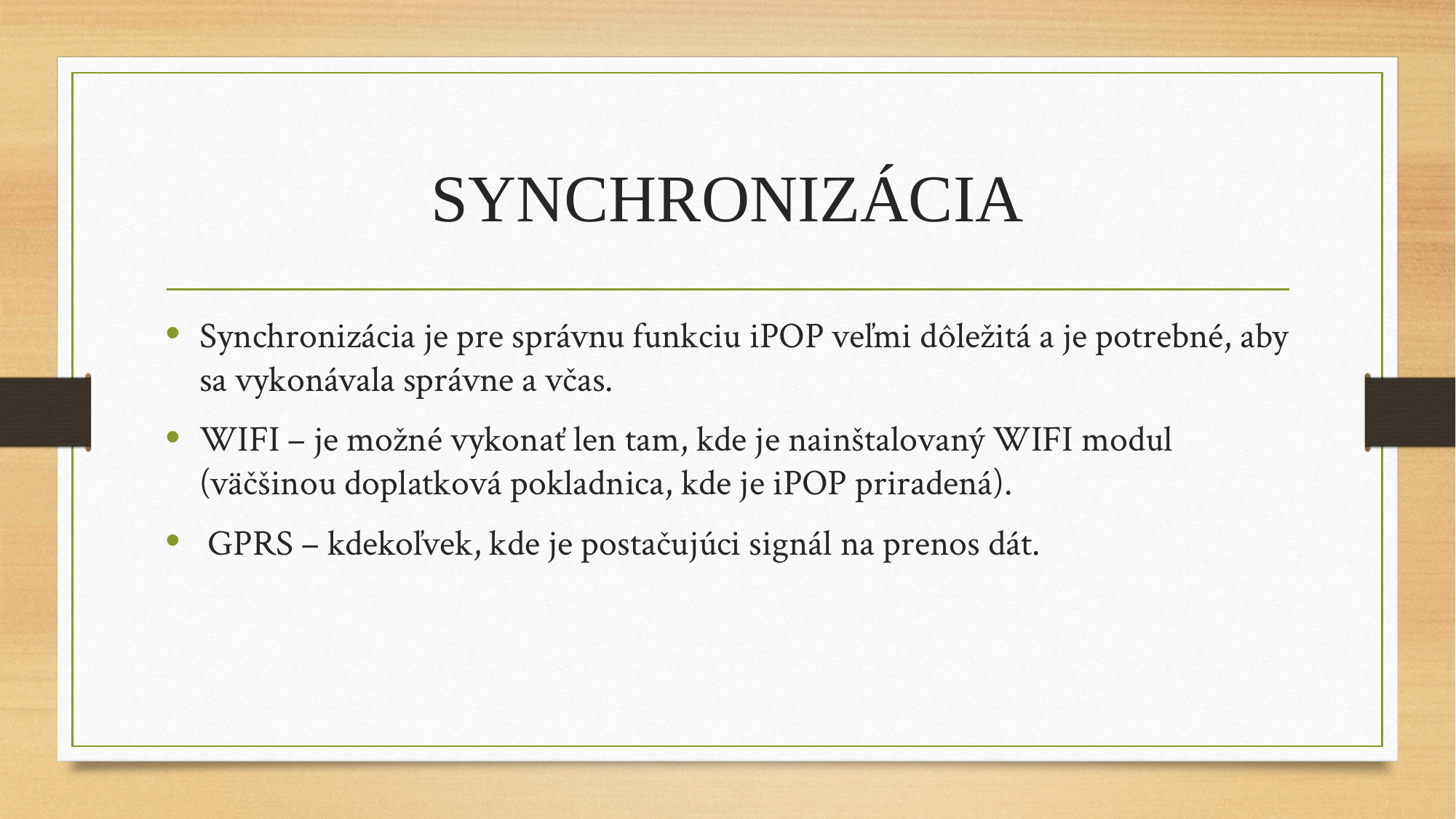

# SYNCHRONIZÁCIA
Synchronizácia je pre správnu funkciu iPOP veľmi dôležitá a je potrebné, aby sa vykonávala správne a včas.
WIFI – je možné vykonať len tam, kde je nainštalovaný WIFI modul (väčšinou doplatková pokladnica, kde je iPOP priradená).
 GPRS – kdekoľvek, kde je postačujúci signál na prenos dát.